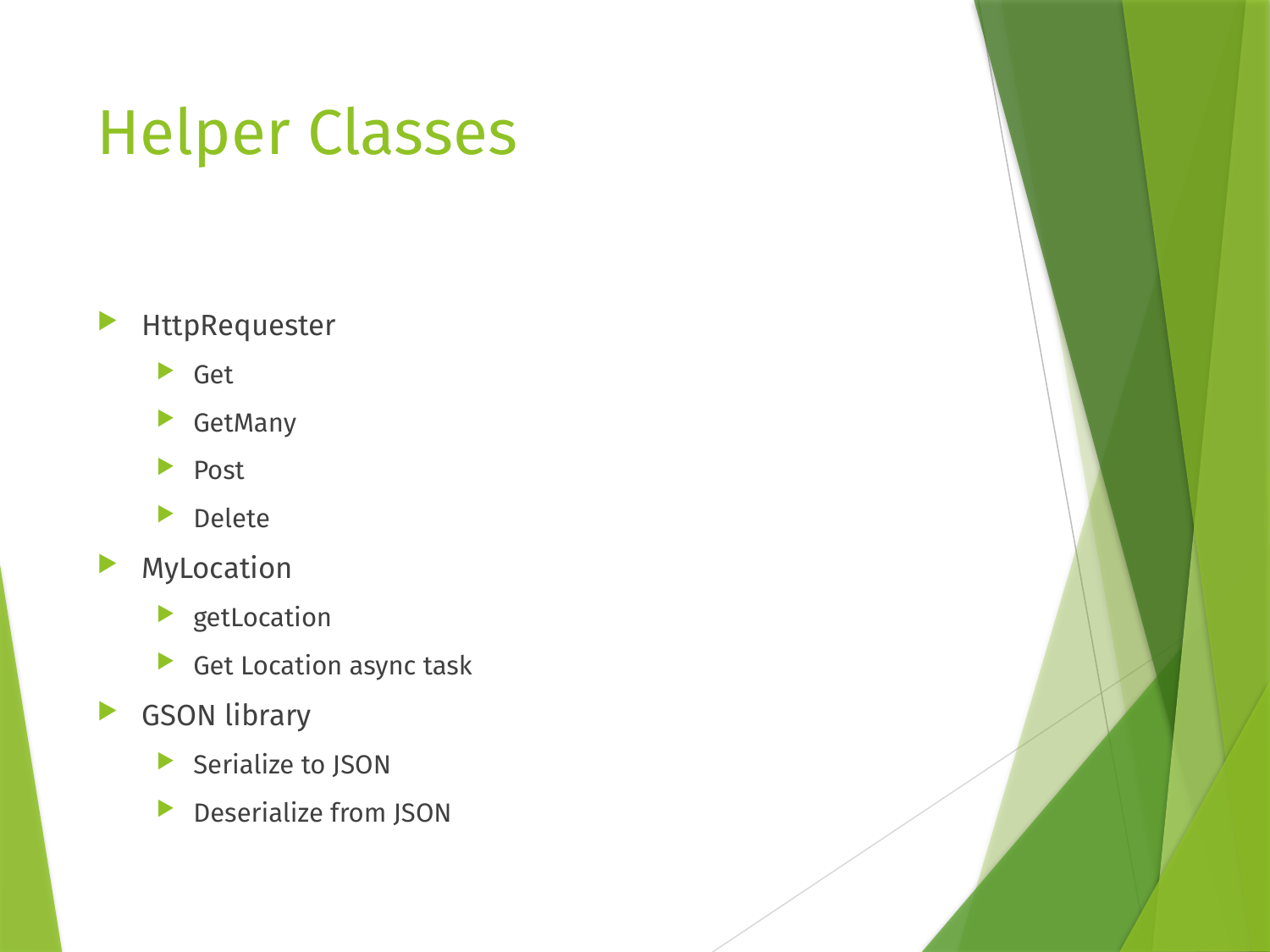

# Helper Classes
HttpRequester
Get
GetMany
Post
Delete
MyLocation
getLocation
Get Location async task
GSON library
Serialize to JSON
Deserialize from JSON